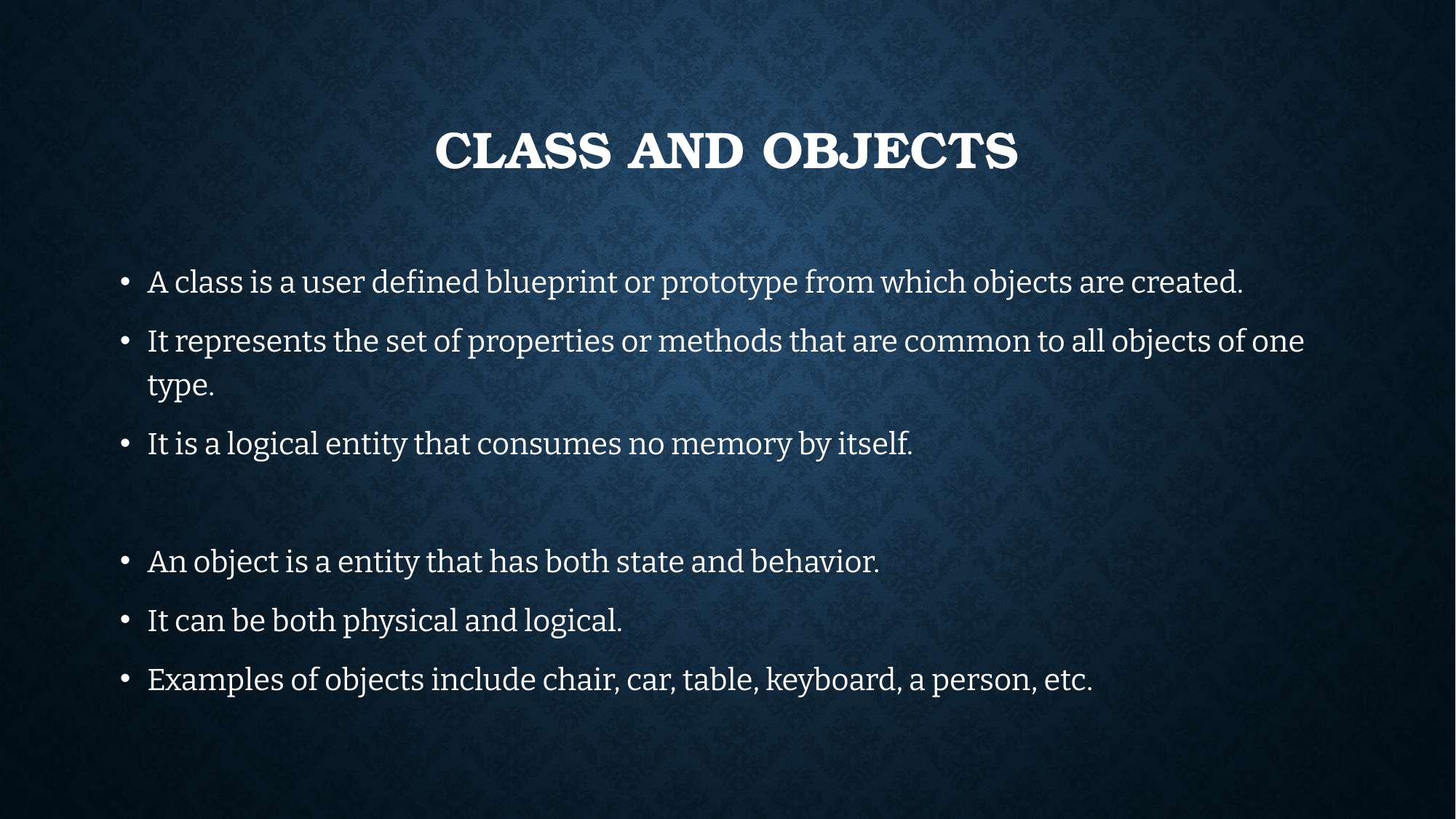

# Class and objects
A class is a user defined blueprint or prototype from which objects are created.
It represents the set of properties or methods that are common to all objects of one type.
It is a logical entity that consumes no memory by itself.

An object is a entity that has both state and behavior.
It can be both physical and logical.
Examples of objects include chair, car, table, keyboard, a person, etc.